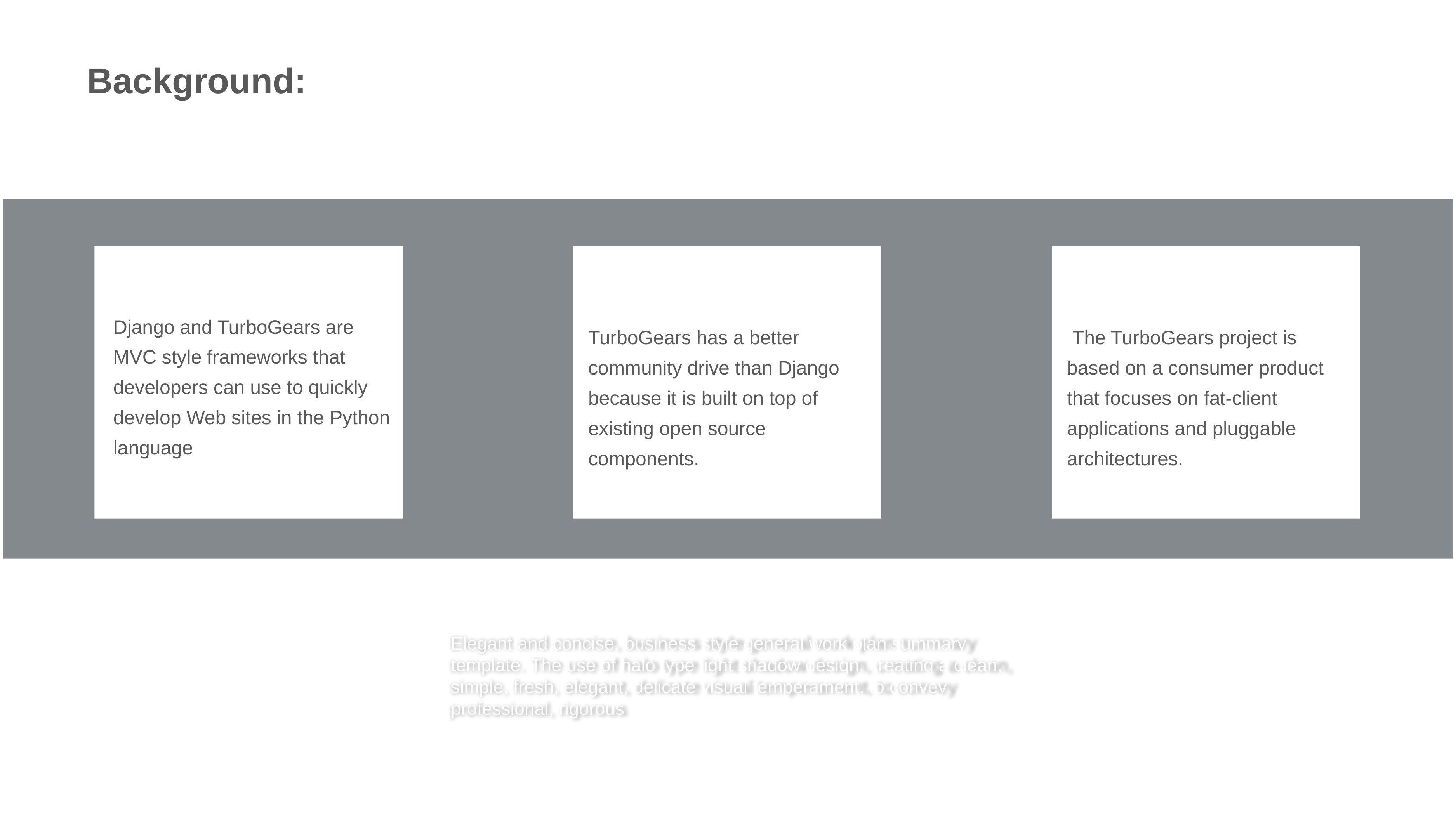

Background:

Django and TurboGears are MVC style frameworks that developers can use to quickly develop Web sites in the Python language
TurboGears has a better community drive than Django because it is built on top of existing open source components.
 The TurboGears project is based on a consumer product that focuses on fat-client applications and pluggable architectures.
Elegant and concise, business style general work plan summary template.
Elegant and concise, business style general work plan summary template. The use of halo type light shadow design, creating a clean, simple, fresh, elegant, delicate visual temperament, to convey professional, rigorous